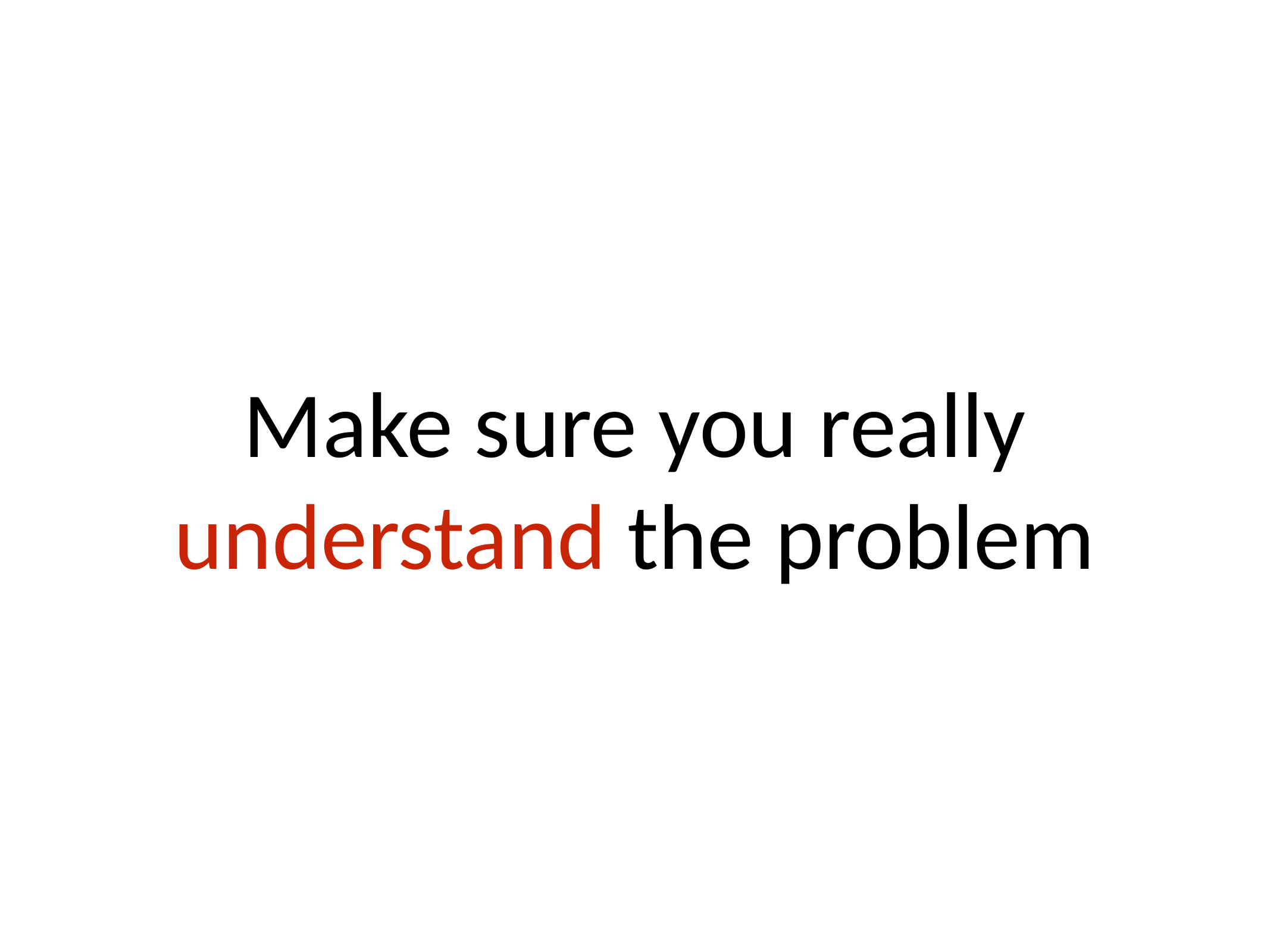

# Make sure you really understand the problem